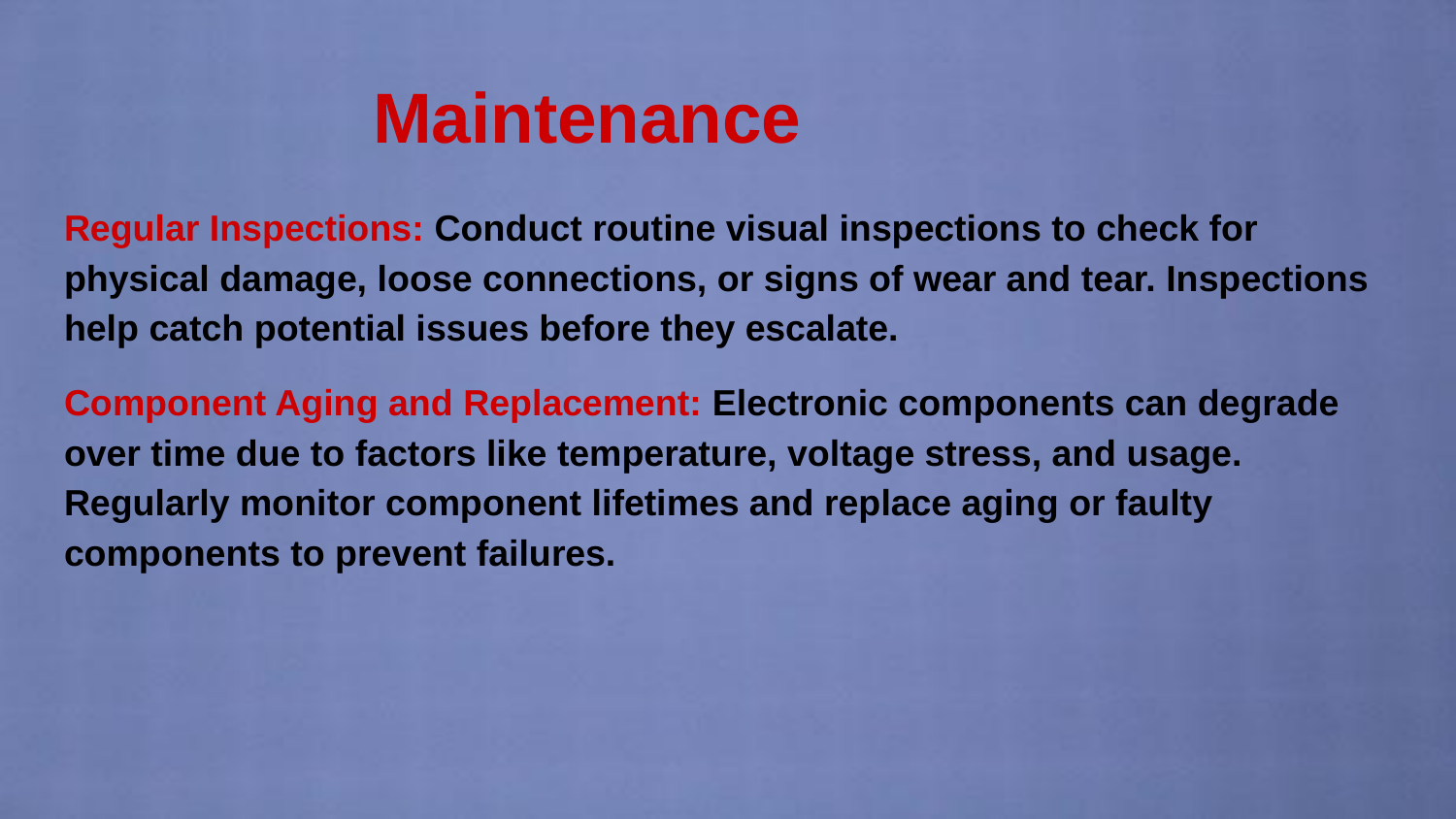

Maintenance
Regular Inspections: Conduct routine visual inspections to check for physical damage, loose connections, or signs of wear and tear. Inspections help catch potential issues before they escalate.
Component Aging and Replacement: Electronic components can degrade over time due to factors like temperature, voltage stress, and usage. Regularly monitor component lifetimes and replace aging or faulty components to prevent failures.